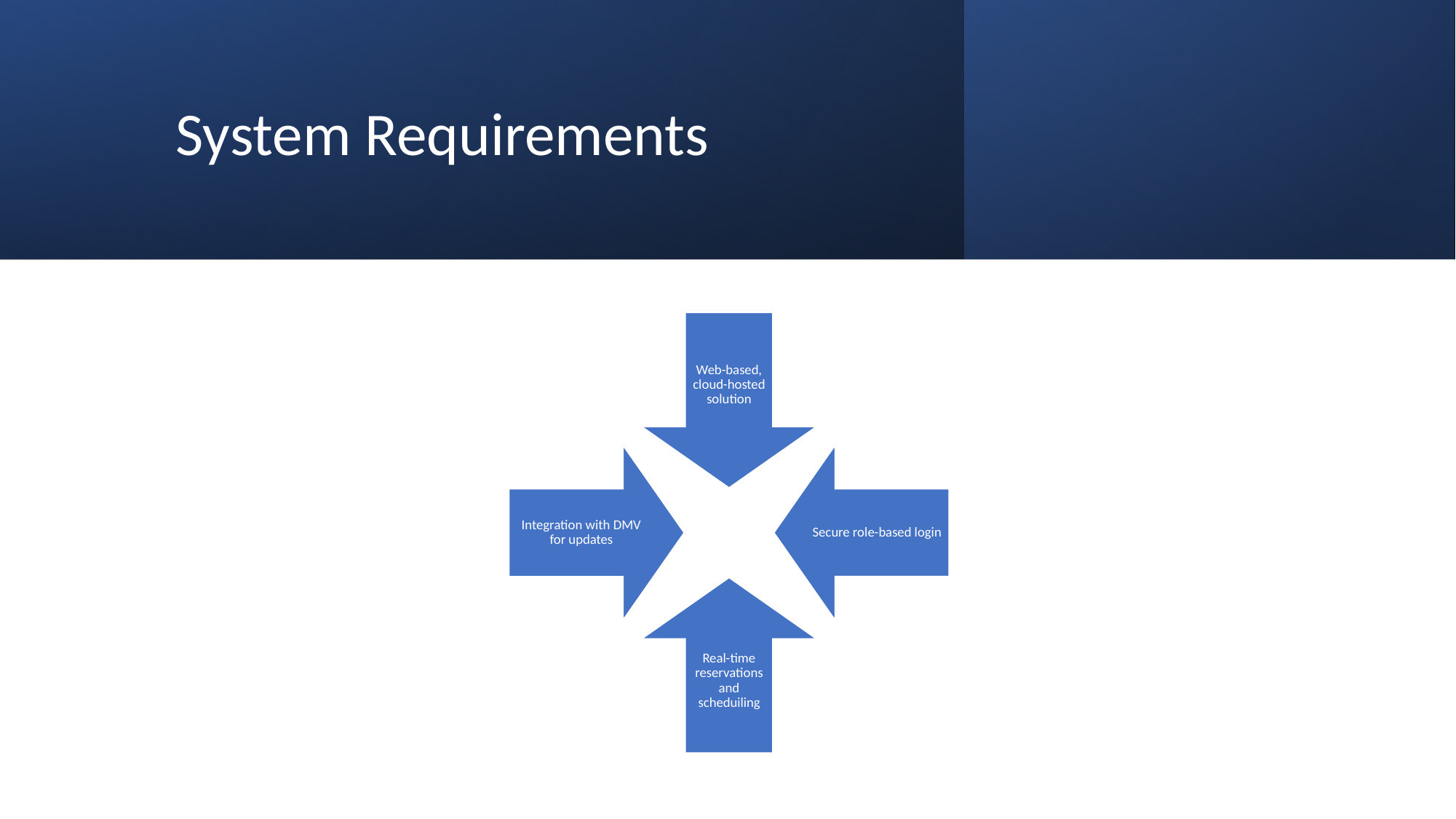

# System Requirements
Web-based, cloud-hosted solution
Secure role-based login
Real-time reservations and scheduiling
Integration with DMV for updates